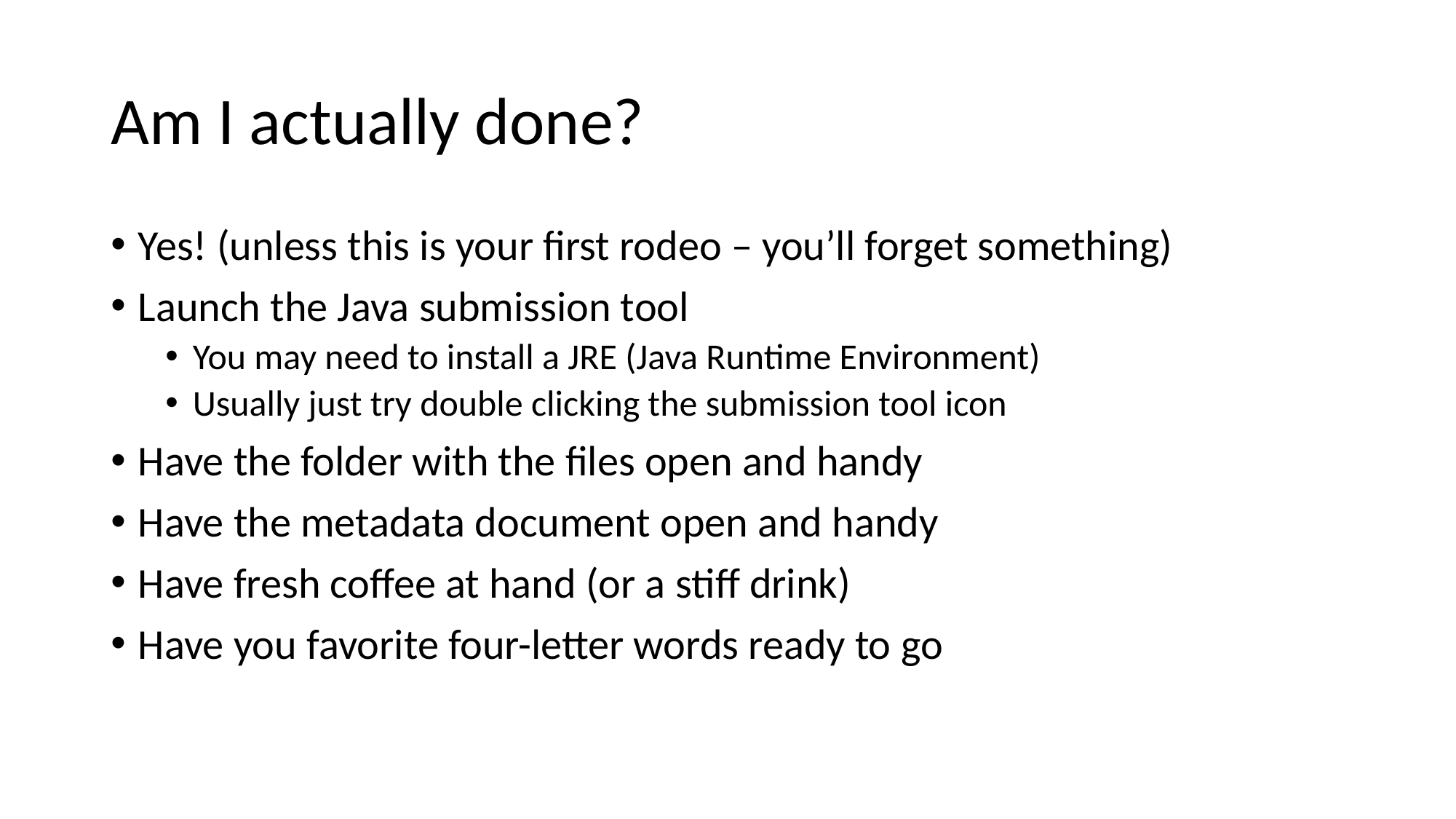

# Am I actually done?
Yes! (unless this is your first rodeo – you’ll forget something)
Launch the Java submission tool
You may need to install a JRE (Java Runtime Environment)
Usually just try double clicking the submission tool icon
Have the folder with the files open and handy
Have the metadata document open and handy
Have fresh coffee at hand (or a stiff drink)
Have you favorite four-letter words ready to go